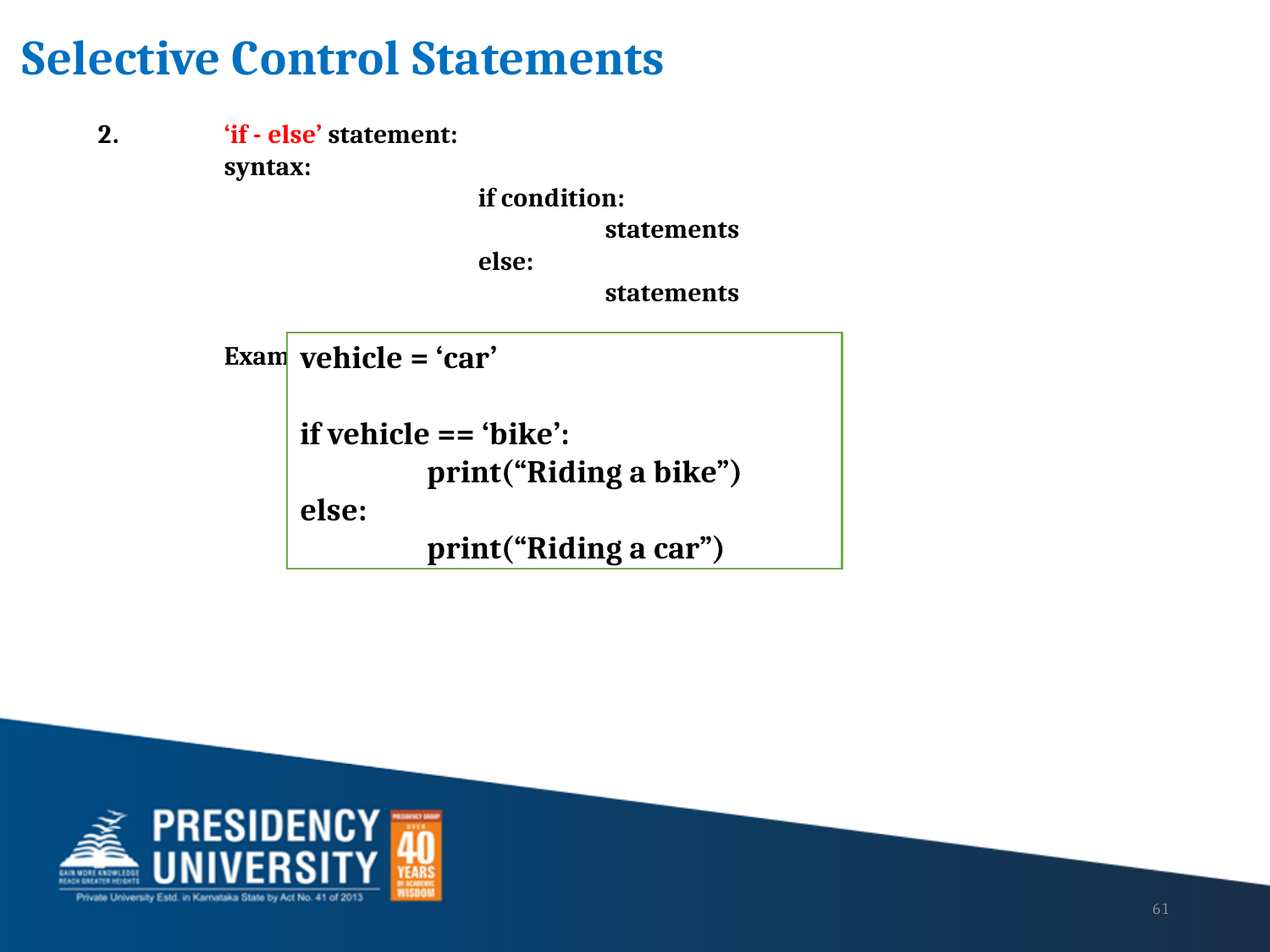

Selective Control Statements
2.	‘if - else’ statement:
	syntax:
			if condition:
				statements
			else:
				statements

	Example:

vehicle = ‘car’

if vehicle == ‘bike’:
	print(“Riding a bike”)
else:
	print(“Riding a car”)
61